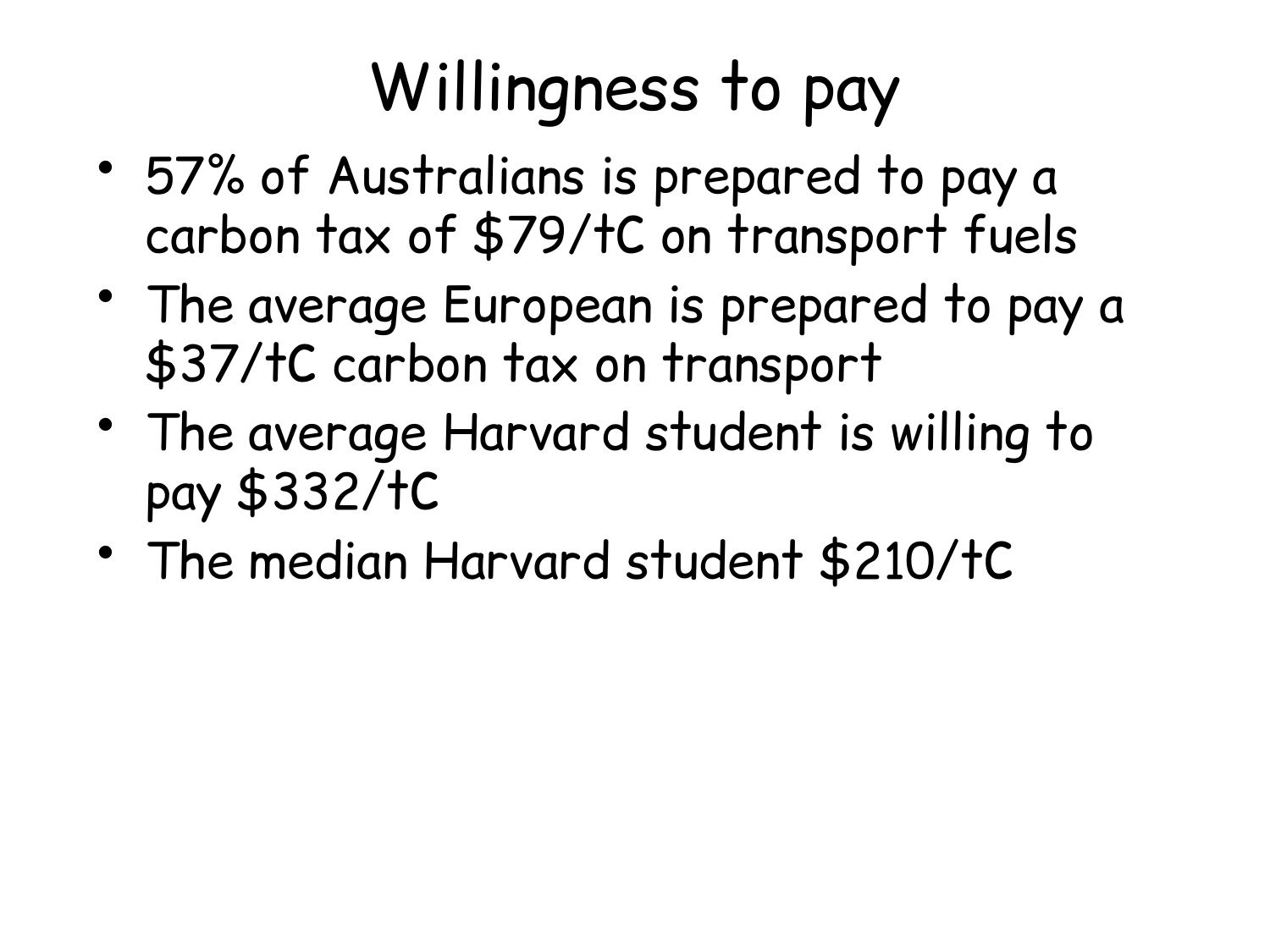

# Willingness to pay
57% of Australians is prepared to pay a carbon tax of $79/tC on transport fuels
The average European is prepared to pay a $37/tC carbon tax on transport
The average Harvard student is willing to pay $332/tC
The median Harvard student $210/tC